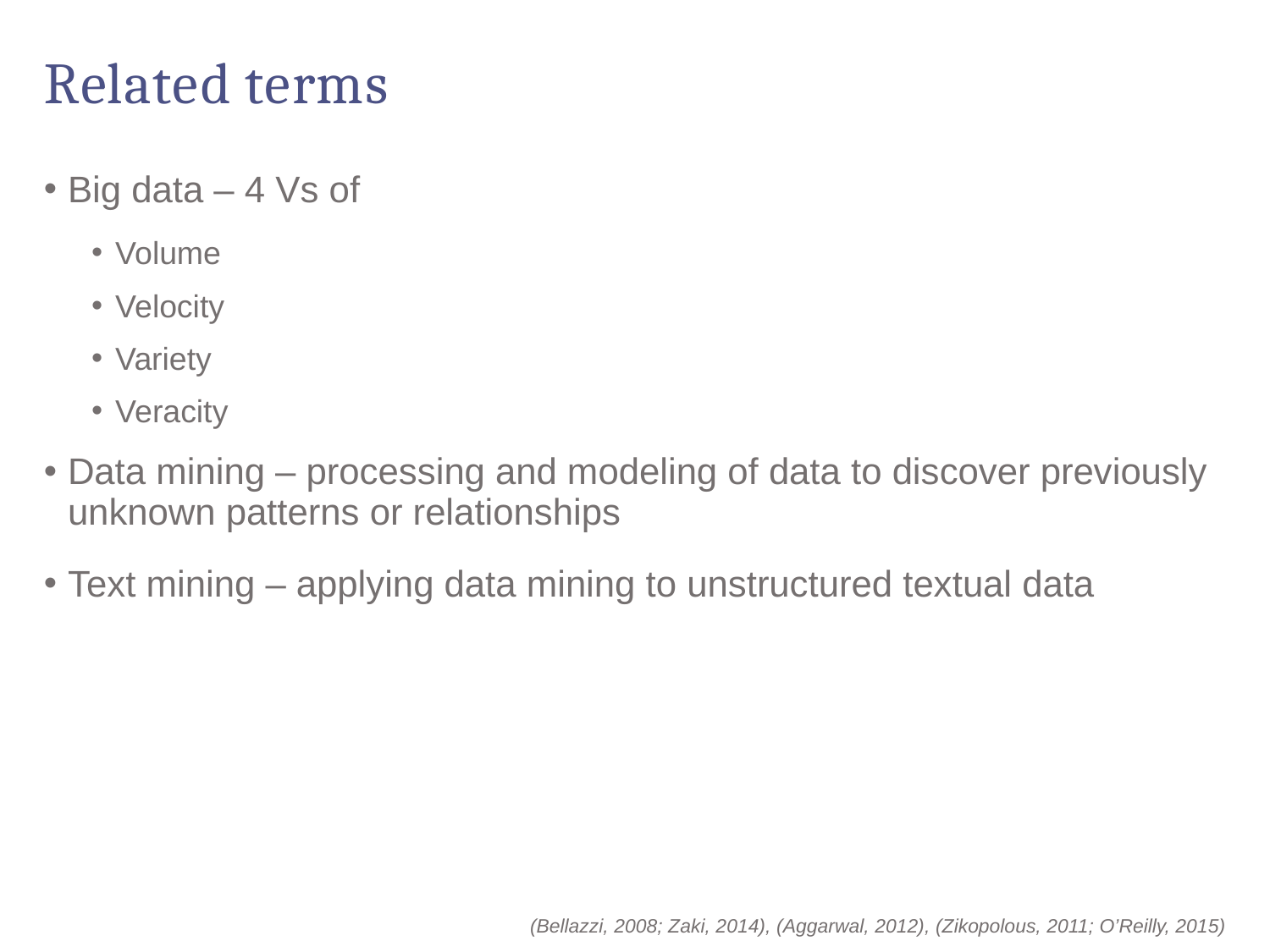

# Related terms
Big data – 4 Vs of
Volume
Velocity
Variety
Veracity
Data mining – processing and modeling of data to discover previously unknown patterns or relationships
Text mining – applying data mining to unstructured textual data
(Bellazzi, 2008; Zaki, 2014), (Aggarwal, 2012), (Zikopolous, 2011; O’Reilly, 2015)